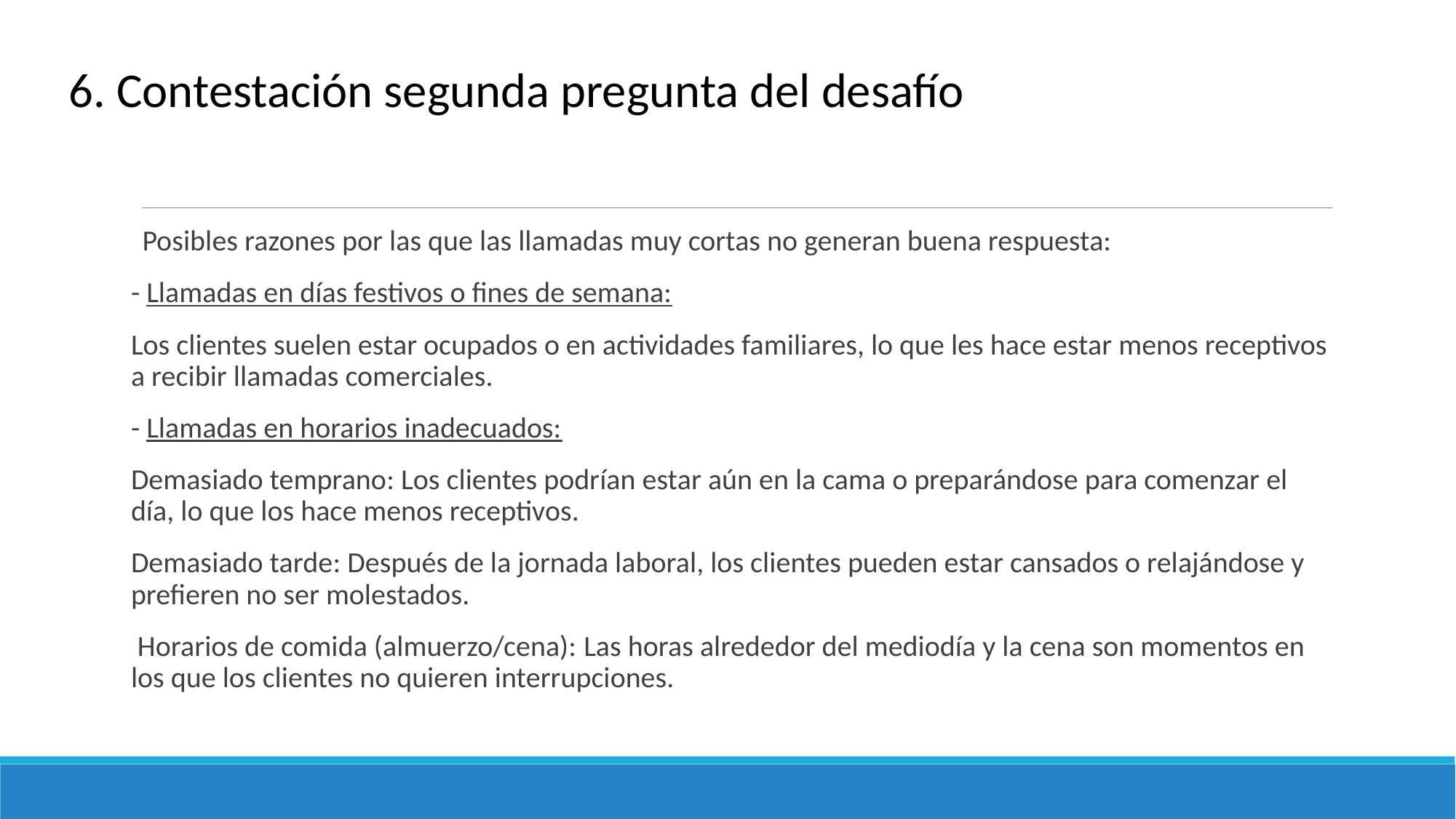

6. Contestación segunda pregunta del desafío

Posibles razones por las que las llamadas muy cortas no generan buena respuesta:
- Llamadas en días festivos o fines de semana:
Los clientes suelen estar ocupados o en actividades familiares, lo que les hace estar menos receptivos a recibir llamadas comerciales.
- Llamadas en horarios inadecuados:
Demasiado temprano: Los clientes podrían estar aún en la cama o preparándose para comenzar el día, lo que los hace menos receptivos.
Demasiado tarde: Después de la jornada laboral, los clientes pueden estar cansados o relajándose y prefieren no ser molestados.
 Horarios de comida (almuerzo/cena): Las horas alrededor del mediodía y la cena son momentos en los que los clientes no quieren interrupciones.